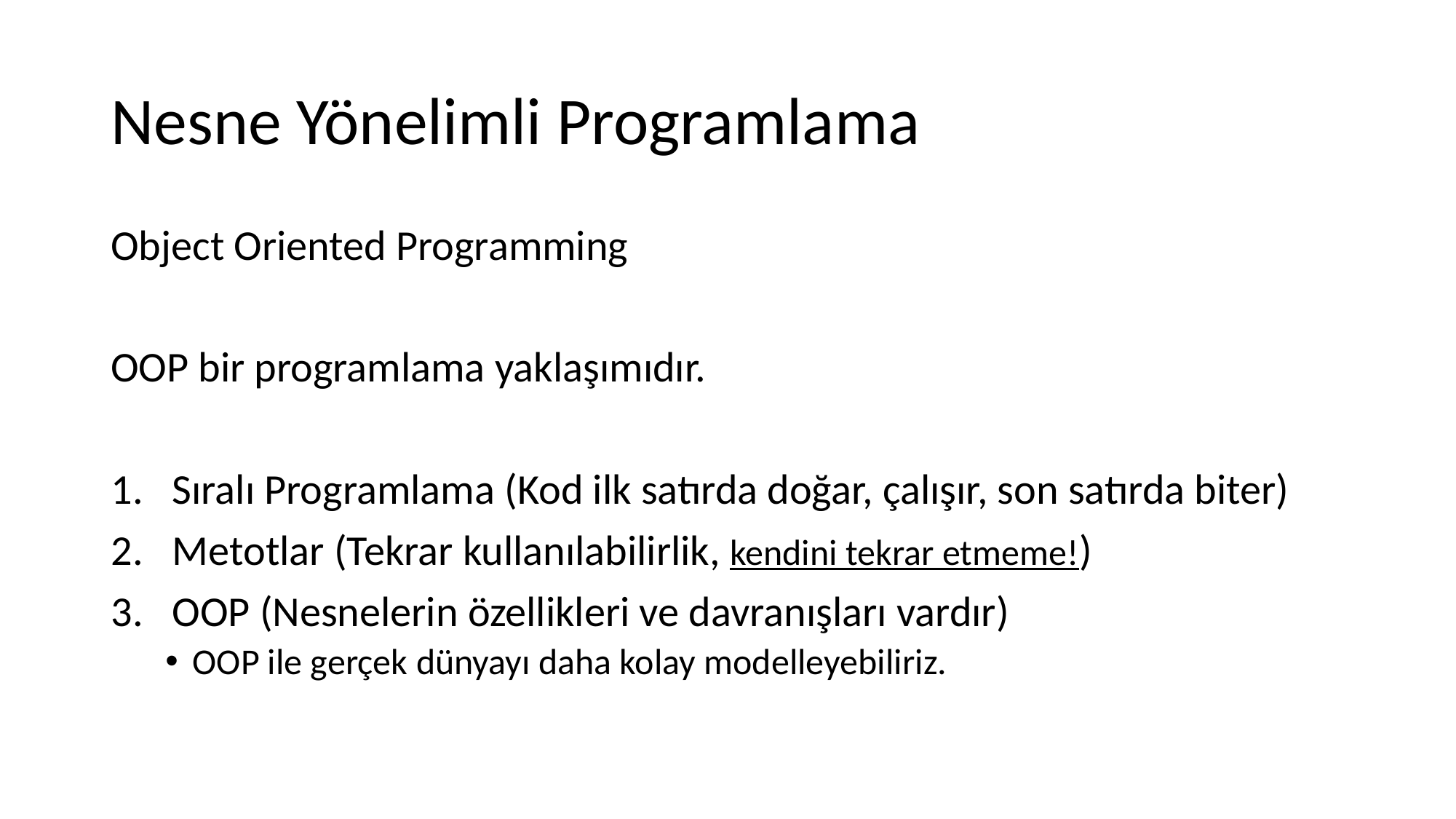

# Nesne Yönelimli Programlama
Object Oriented Programming

OOP bir programlama yaklaşımıdır.

Sıralı Programlama (Kod ilk satırda doğar, çalışır, son satırda biter)
Metotlar (Tekrar kullanılabilirlik, kendini tekrar etmeme!)
OOP (Nesnelerin özellikleri ve davranışları vardır)
OOP ile gerçek dünyayı daha kolay modelleyebiliriz.